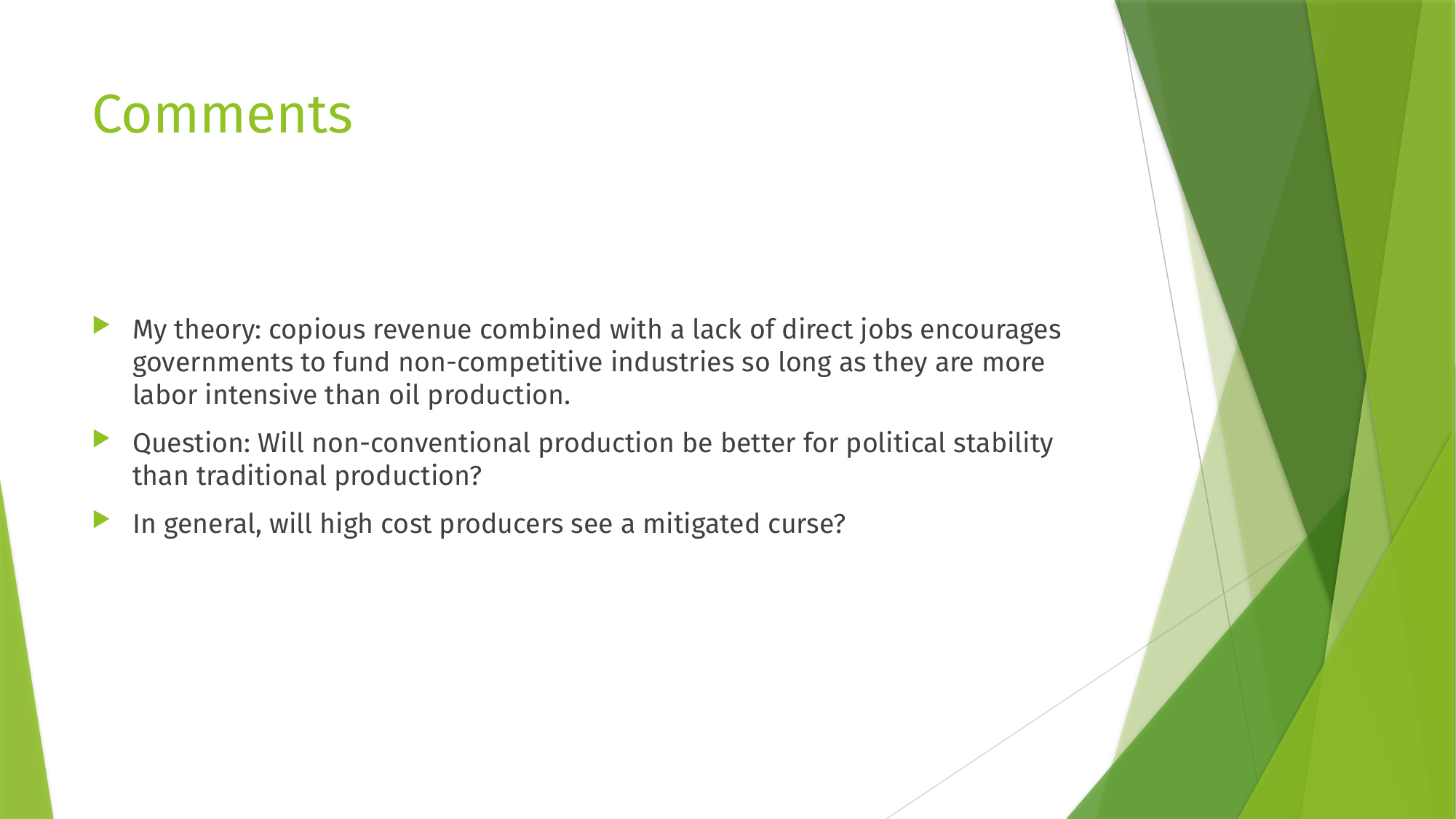

# Comments

My theory: copious revenue combined with a lack of direct jobs encourages governments to fund non-competitive industries so long as they are more labor intensive than oil production.
Question: Will non-conventional production be better for political stability than traditional production?
In general, will high cost producers see a mitigated curse?